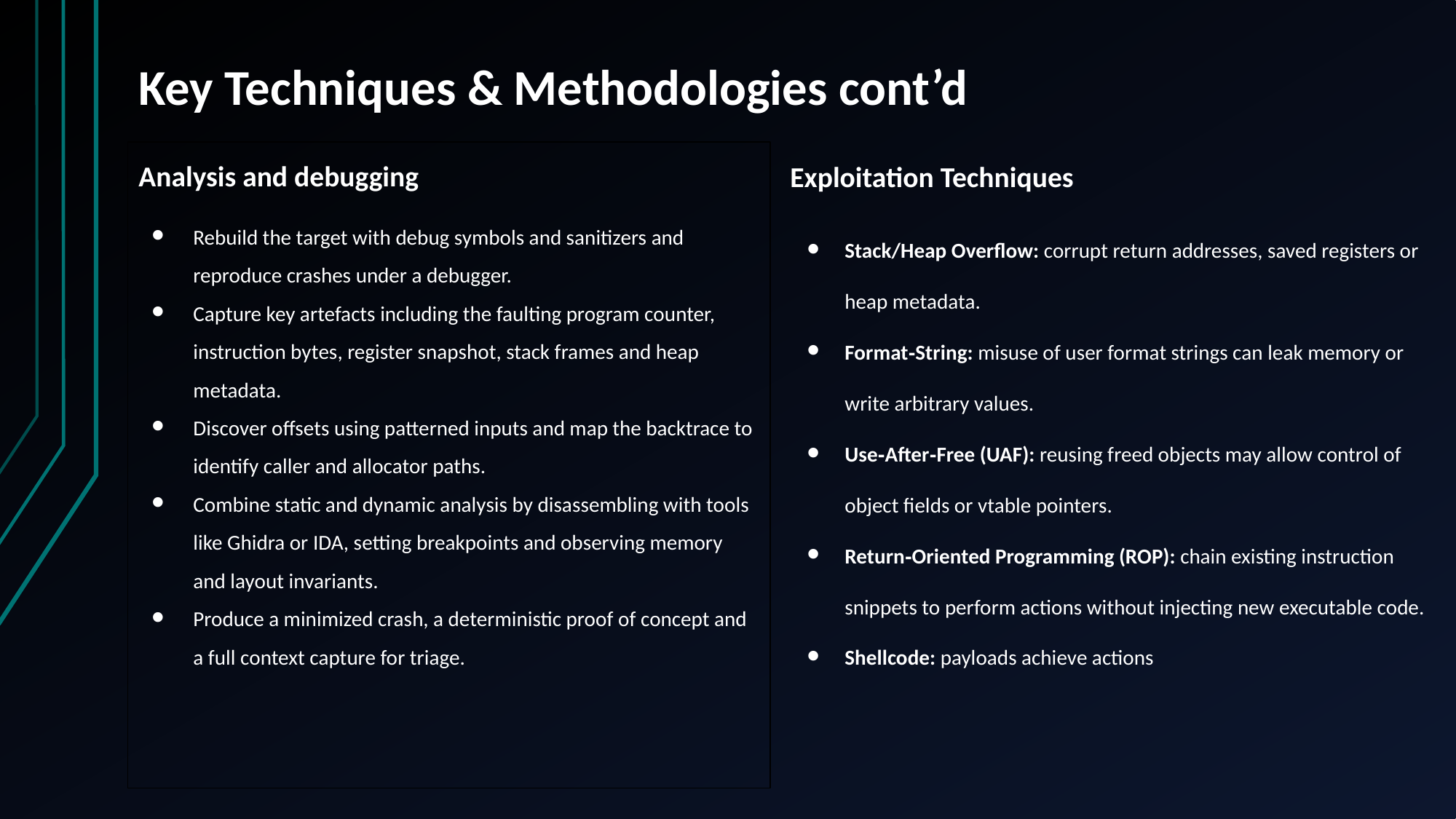

Key Techniques & Methodologies cont’d

Analysis and debugging
Rebuild the target with debug symbols and sanitizers and reproduce crashes under a debugger.
Capture key artefacts including the faulting program counter, instruction bytes, register snapshot, stack frames and heap metadata.
Discover offsets using patterned inputs and map the backtrace to identify caller and allocator paths.
Combine static and dynamic analysis by disassembling with tools like Ghidra or IDA, setting breakpoints and observing memory and layout invariants.
Produce a minimized crash, a deterministic proof of concept and a full context capture for triage.

Exploitation Techniques
Stack/Heap Overflow: corrupt return addresses, saved registers or heap metadata.
Format‑String: misuse of user format strings can leak memory or write arbitrary values.
Use‑After‑Free (UAF): reusing freed objects may allow control of object fields or vtable pointers.
Return‑Oriented Programming (ROP): chain existing instruction snippets to perform actions without injecting new executable code.
Shellcode: payloads achieve actions